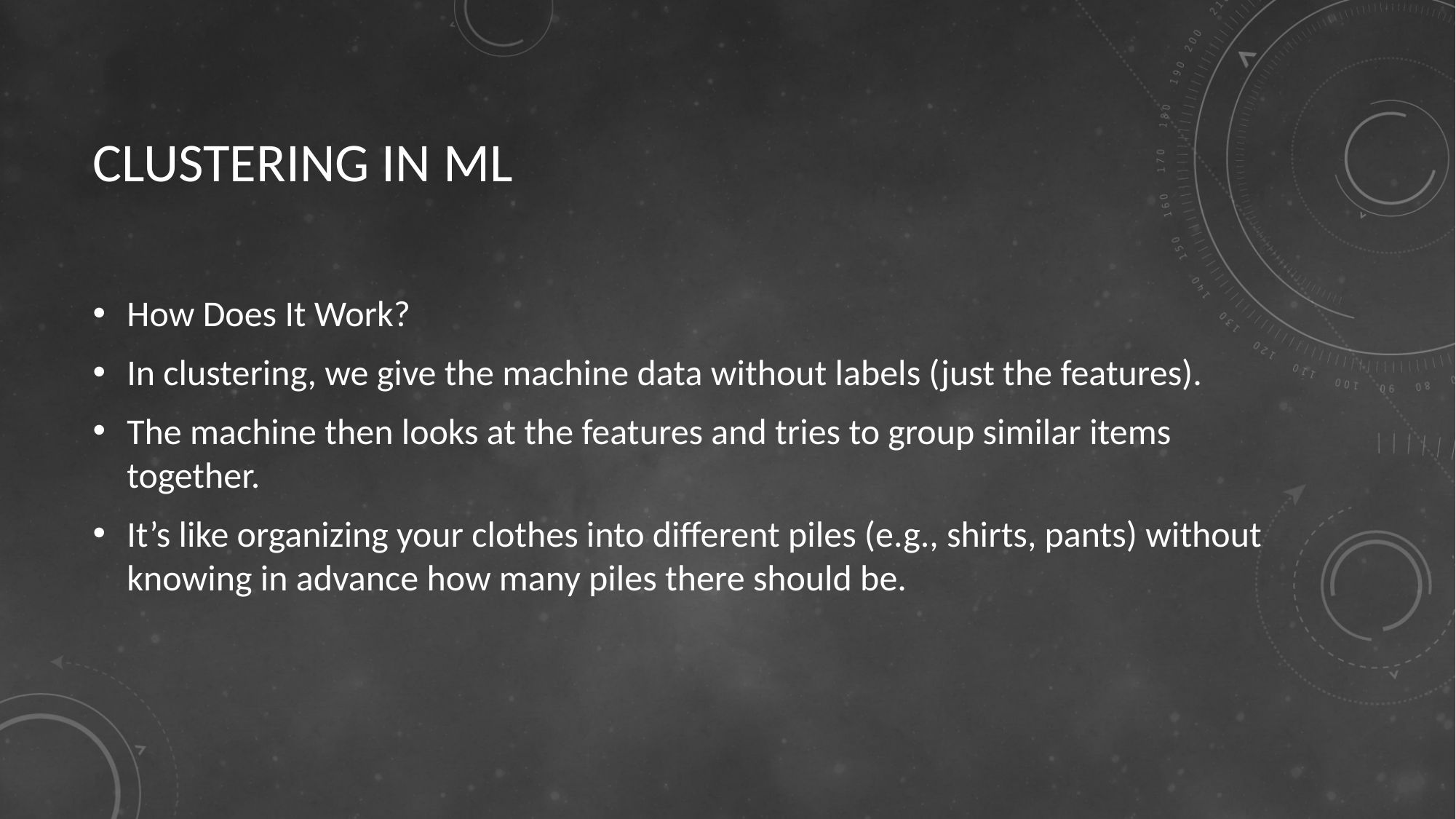

# CLUSTERING IN ML
How Does It Work?
In clustering, we give the machine data without labels (just the features).
The machine then looks at the features and tries to group similar items together.
It’s like organizing your clothes into different piles (e.g., shirts, pants) without knowing in advance how many piles there should be.